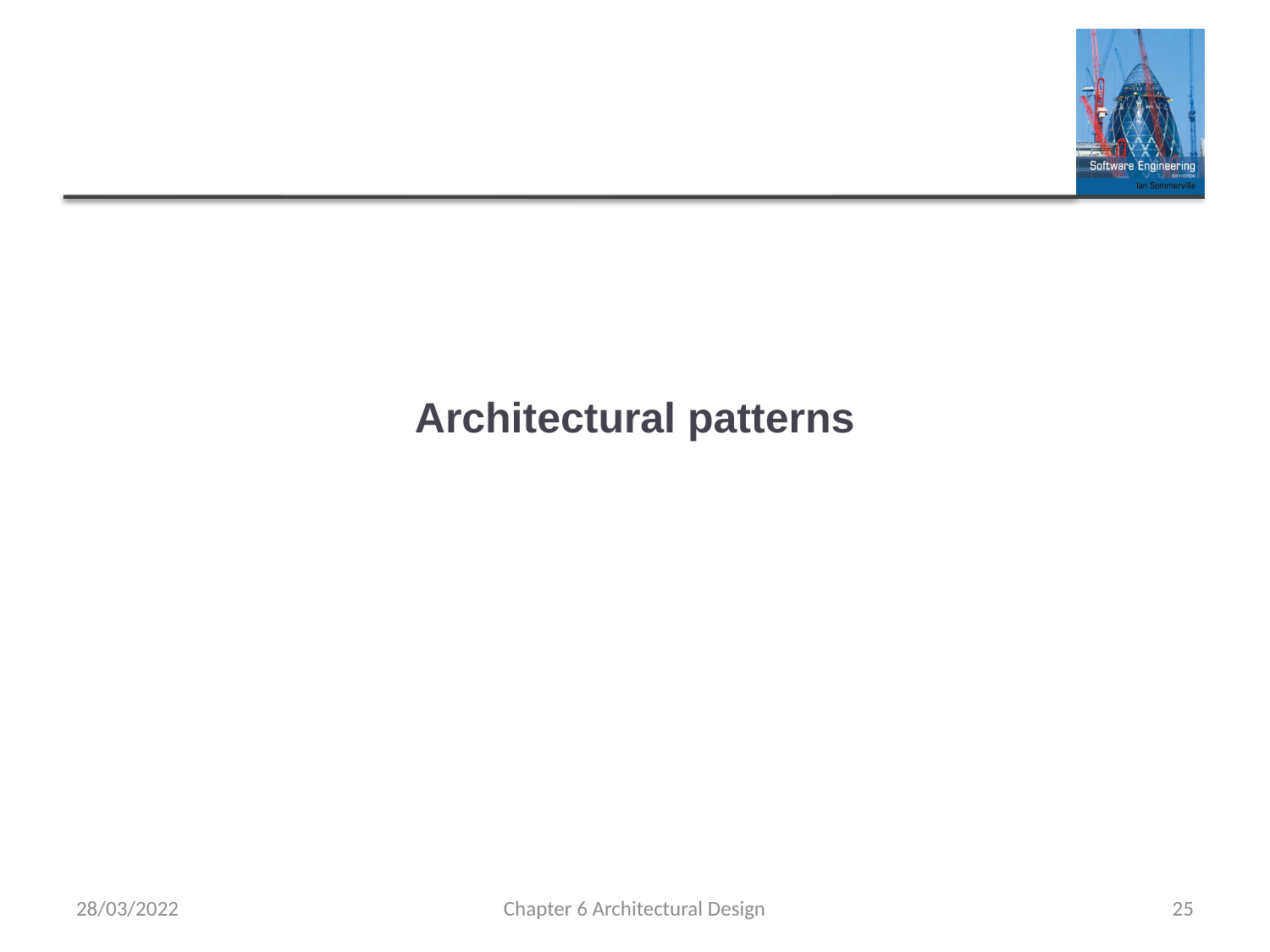

# Architectural patterns
28/03/2022
Chapter 6 Architectural Design
25